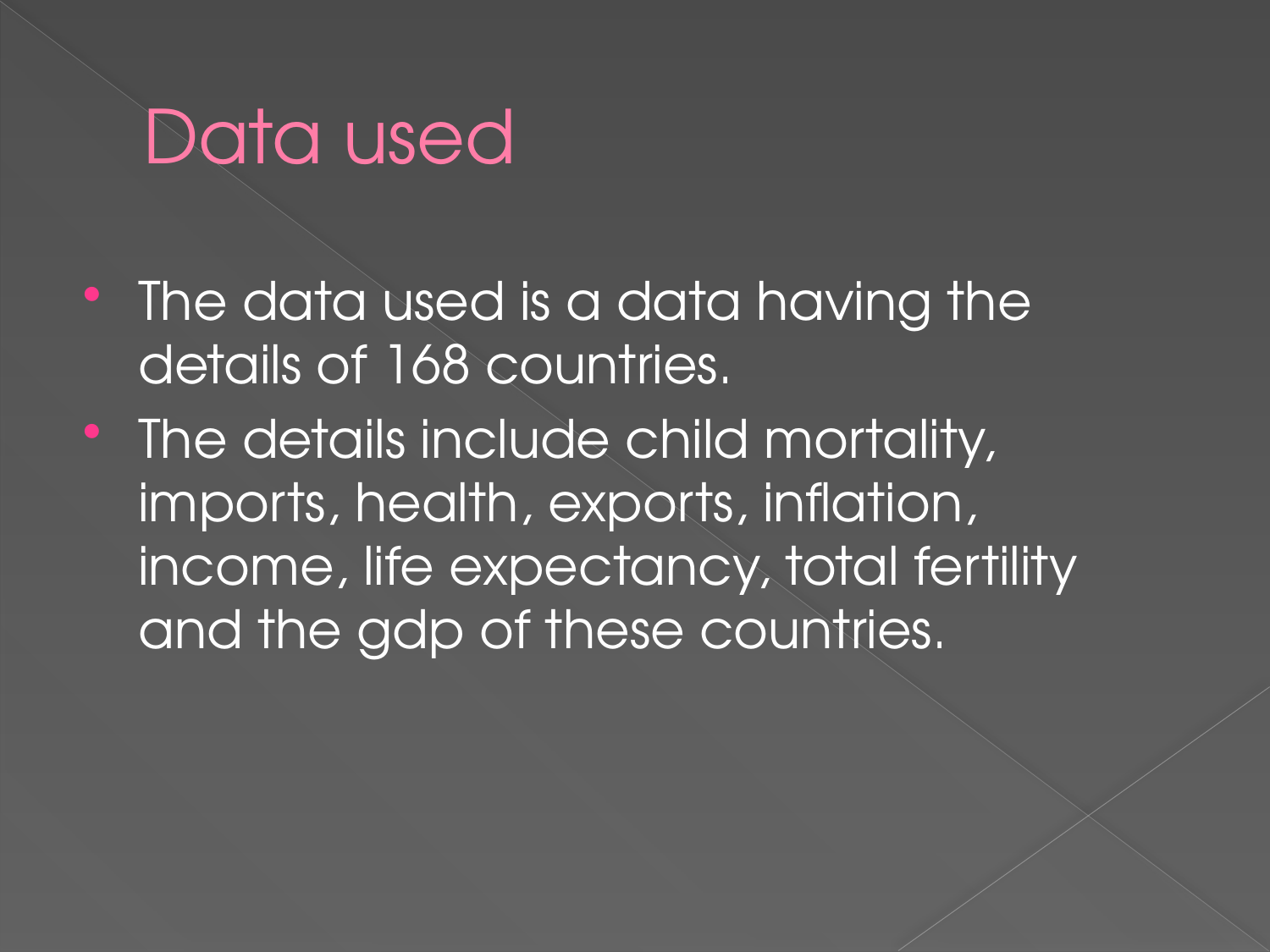

# Data used
The data used is a data having the details of 168 countries.
The details include child mortality, imports, health, exports, inflation, income, life expectancy, total fertility and the gdp of these countries.